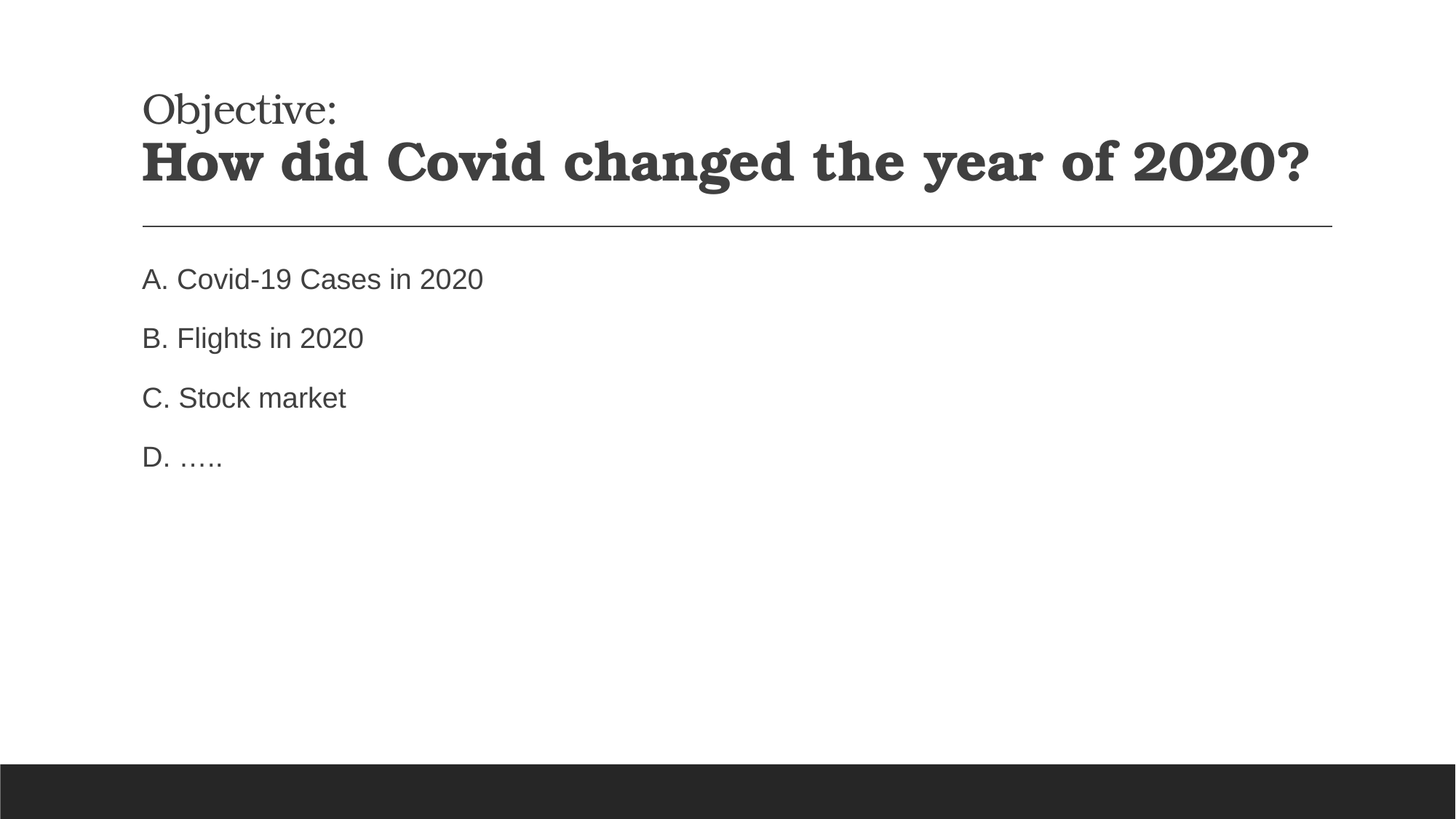

# Objective: How did Covid changed the year of 2020?
A. Covid-19 Cases in 2020
B. Flights in 2020
C. Stock market
D. …..